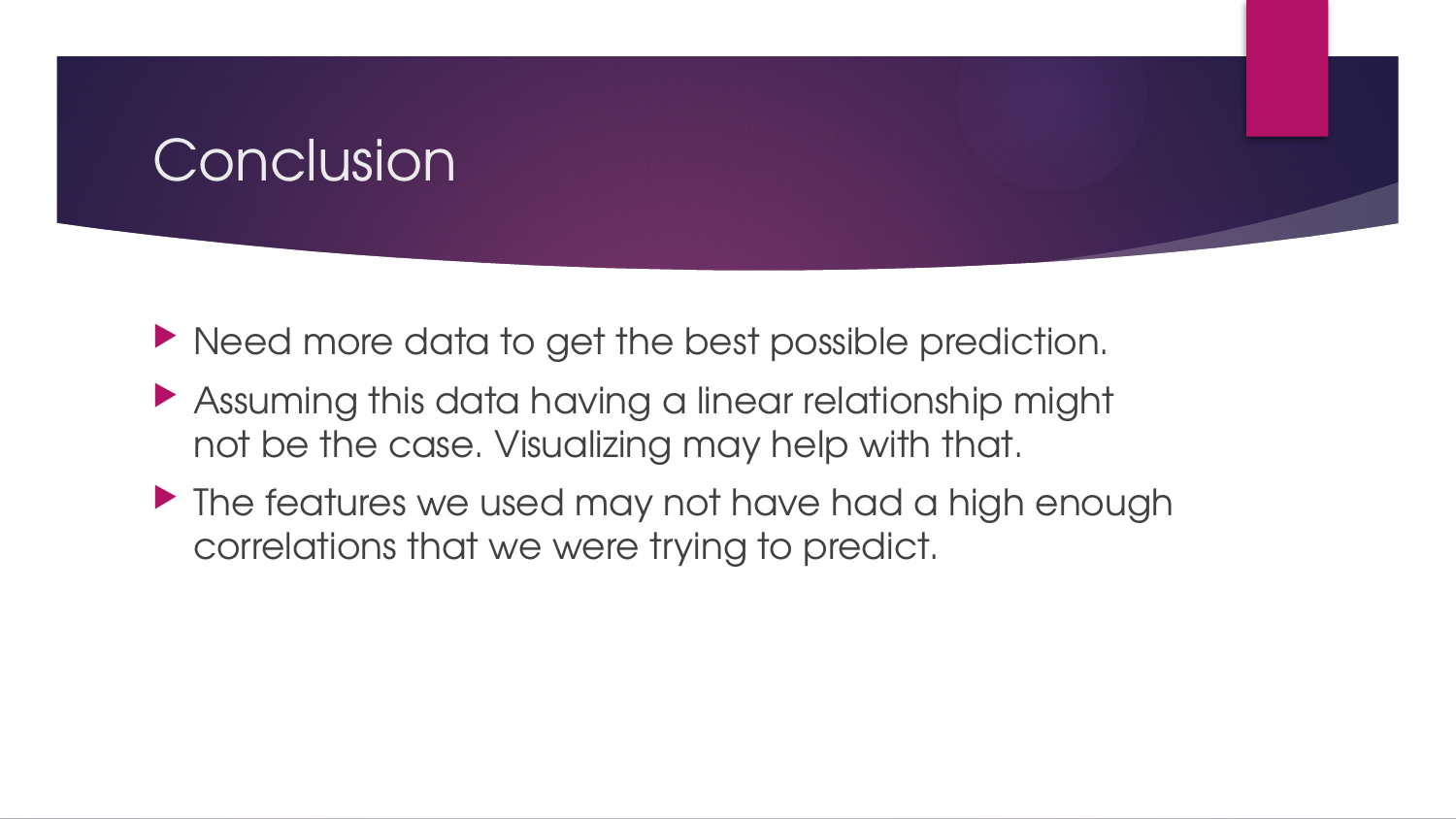

# Conclusion
Need more data to get the best possible prediction.
Assuming this data having a linear relationship might not be the case. Visualizing may help with that.
The features we used may not have had a high enough correlations that we were trying to predict.